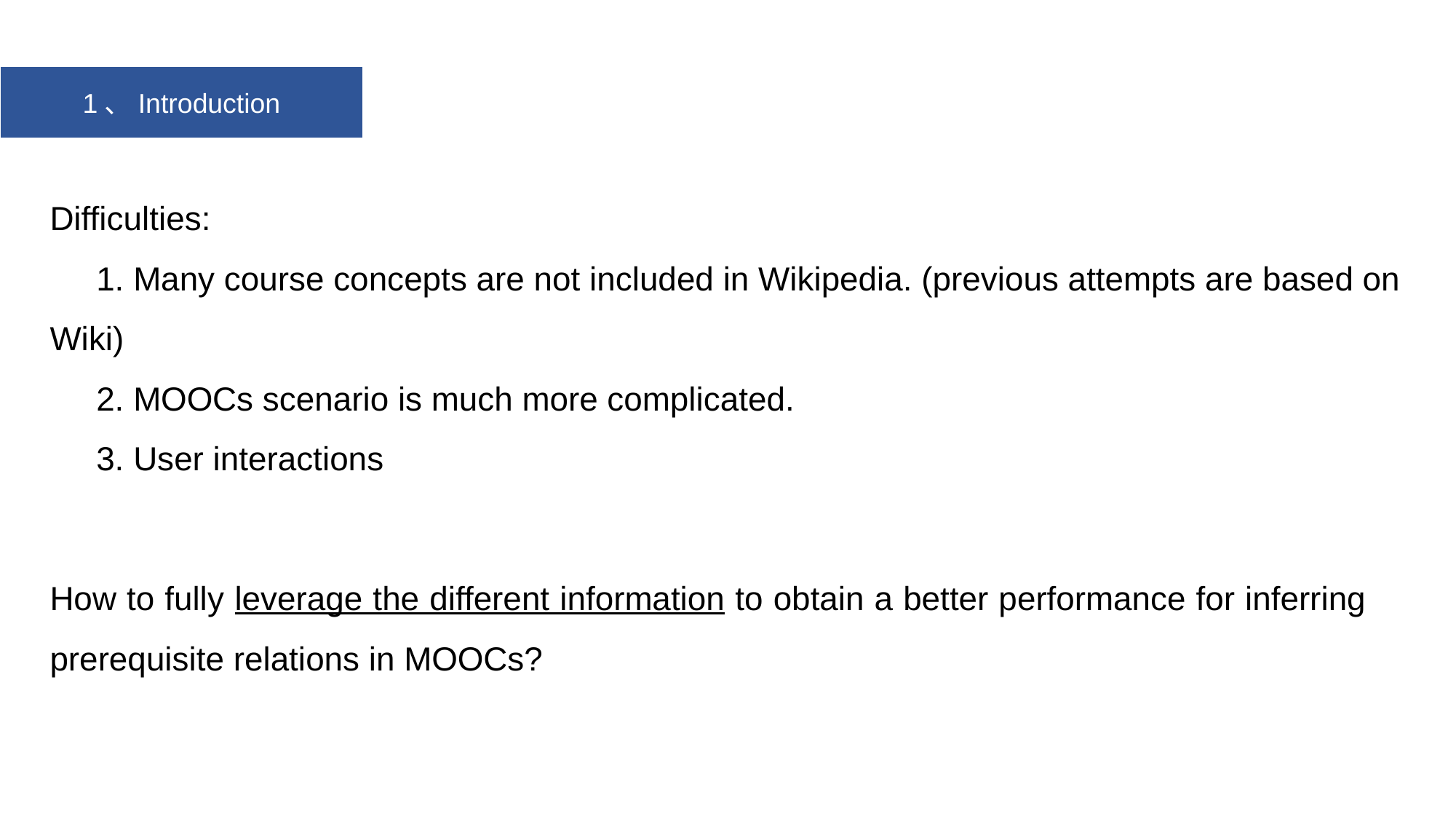

1、Introduction
Difficulties:
     1. Many course concepts are not included in Wikipedia. (previous attempts are based on Wiki)
     2. MOOCs scenario is much more complicated.
     3. User interactions
How to fully leverage the different information to obtain a better performance for inferring prerequisite relations in MOOCs?